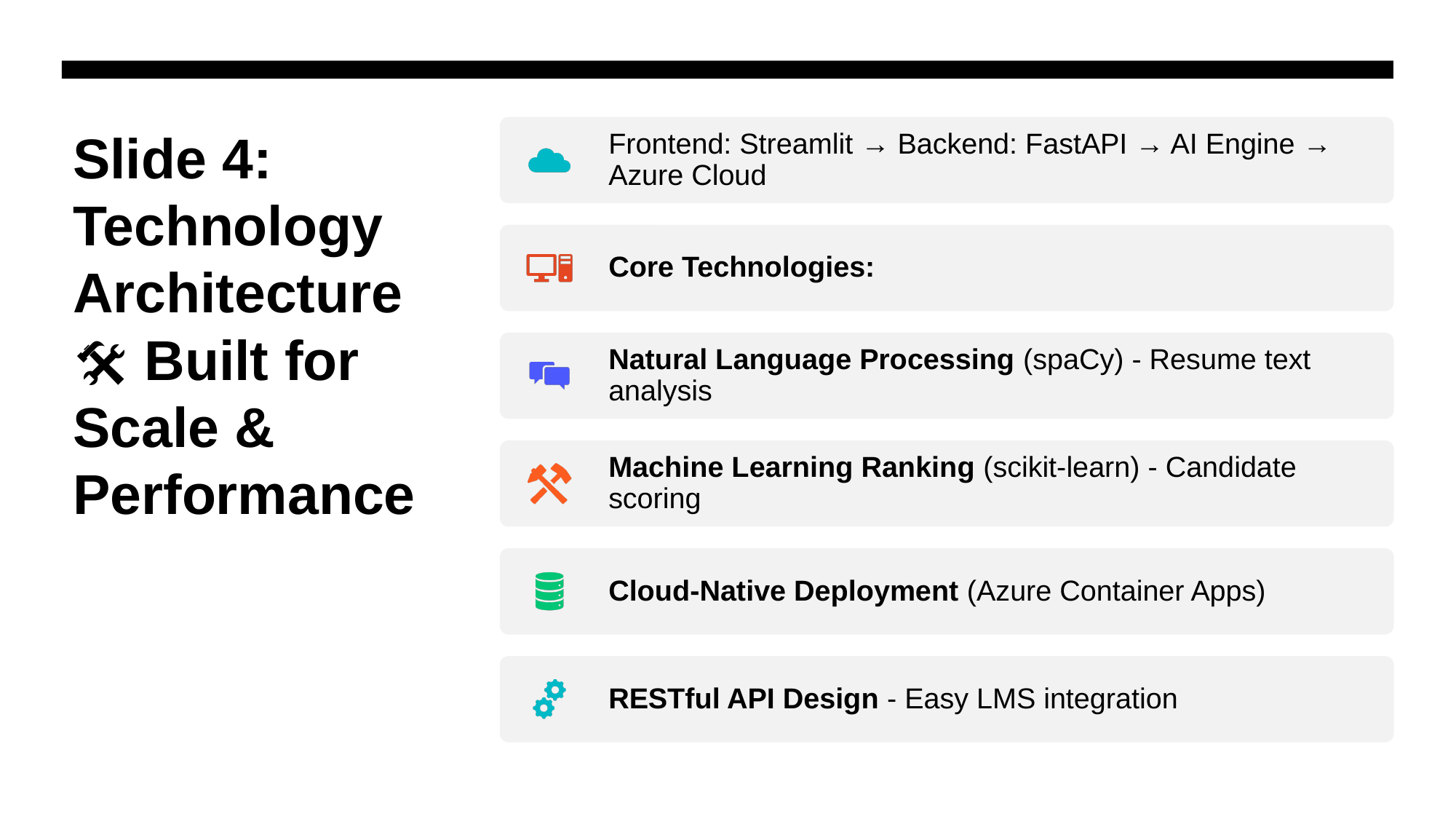

# Slide 4: Technology Architecture 🛠️ Built for Scale & Performance
Frontend: Streamlit → Backend: FastAPI → AI Engine → Azure Cloud
Core Technologies:
Natural Language Processing (spaCy) - Resume text analysis
Machine Learning Ranking (scikit-learn) - Candidate scoring
Cloud-Native Deployment (Azure Container Apps)
RESTful API Design - Easy LMS integration